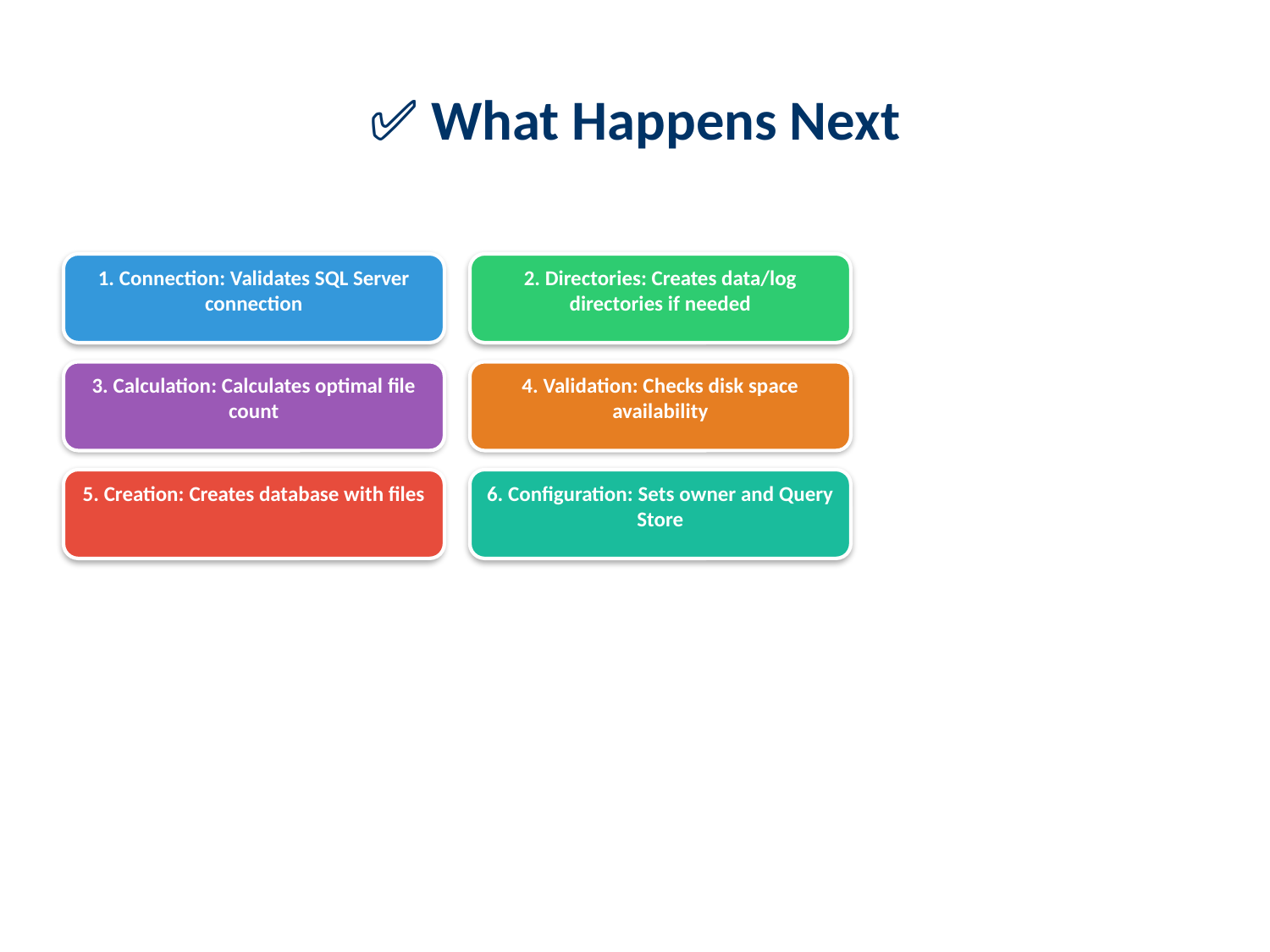

# ✅ What Happens Next
1. Connection: Validates SQL Server connection
2. Directories: Creates data/log directories if needed
3. Calculation: Calculates optimal file count
4. Validation: Checks disk space availability
5. Creation: Creates database with files
6. Configuration: Sets owner and Query Store